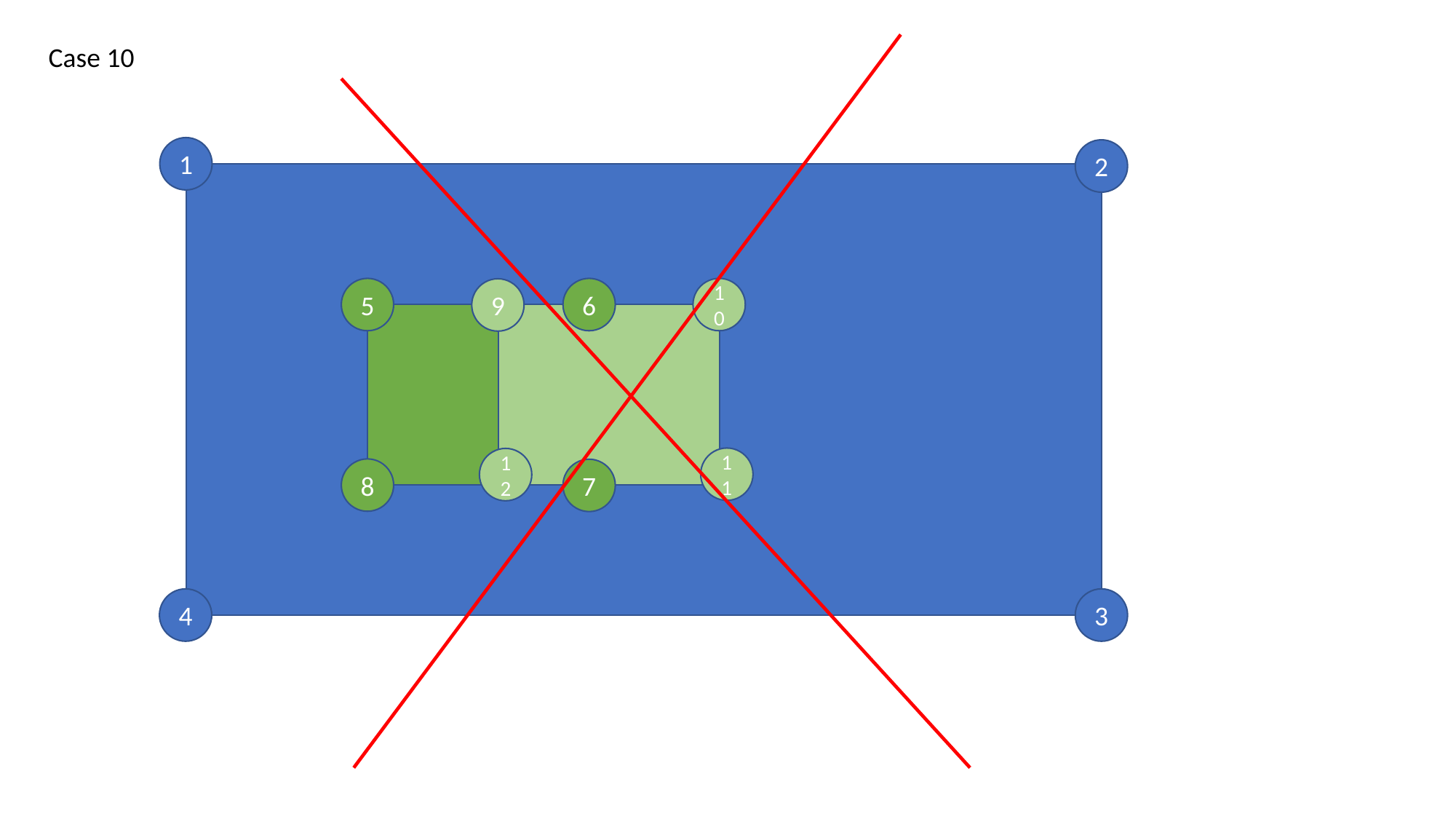

Case 10
1
2

10
6
5
9

11
12
8
7
4
3